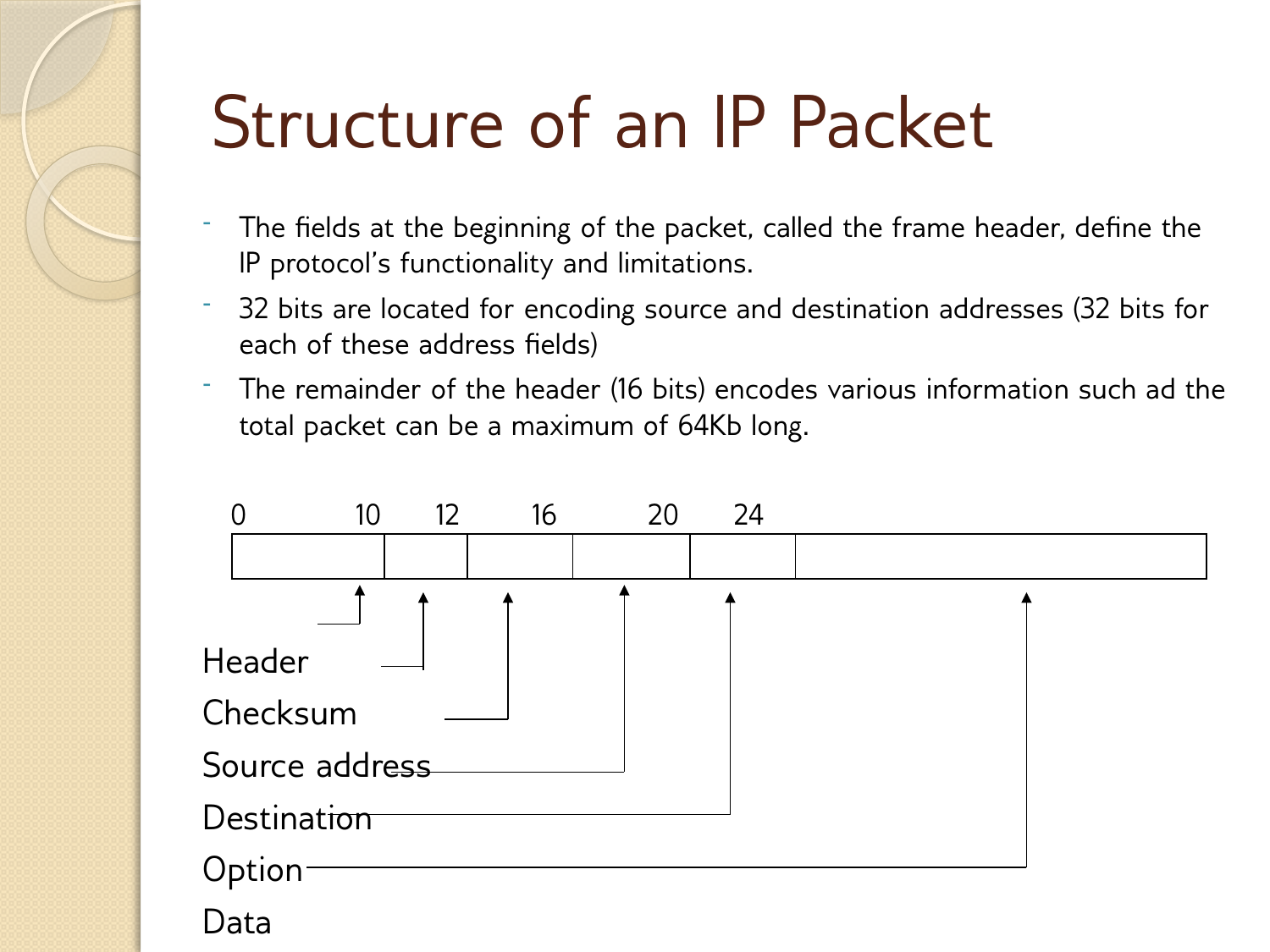

# Structure of an IP Packet
The fields at the beginning of the packet, called the frame header, define the IP protocol’s functionality and limitations.
32 bits are located for encoding source and destination addresses (32 bits for each of these address fields)
The remainder of the header (16 bits) encodes various information such ad the total packet can be a maximum of 64Kb long.

   0            10      12        16          20      24

Header
Checksum
Source address
Destination
Option
Data

|  |  |  |  |  |  |
| --- | --- | --- | --- | --- | --- |